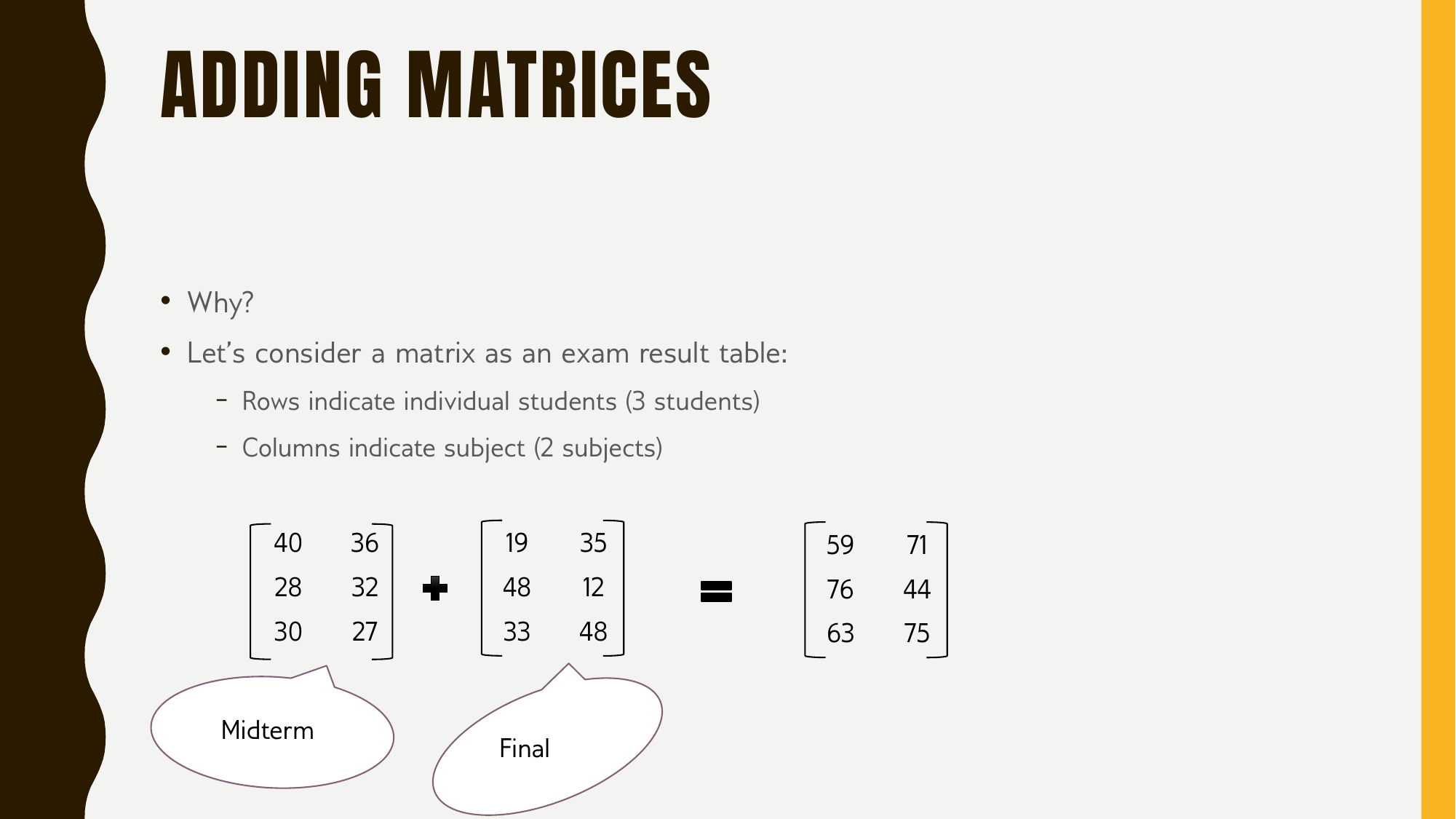

# Adding matrices
Why?
Let’s consider a matrix as an exam result table:
Rows indicate individual students (3 students)
Columns indicate subject (2 subjects)

| 40 | 36 |
| --- | --- |
| 28 | 32 |
| 30 | 27 |
| 19 | 35 |
| --- | --- |
| 48 | 12 |
| 33 | 48 |
| 59 | 71 |
| --- | --- |
| 76 | 44 |
| 63 | 75 |

Midterm
Final